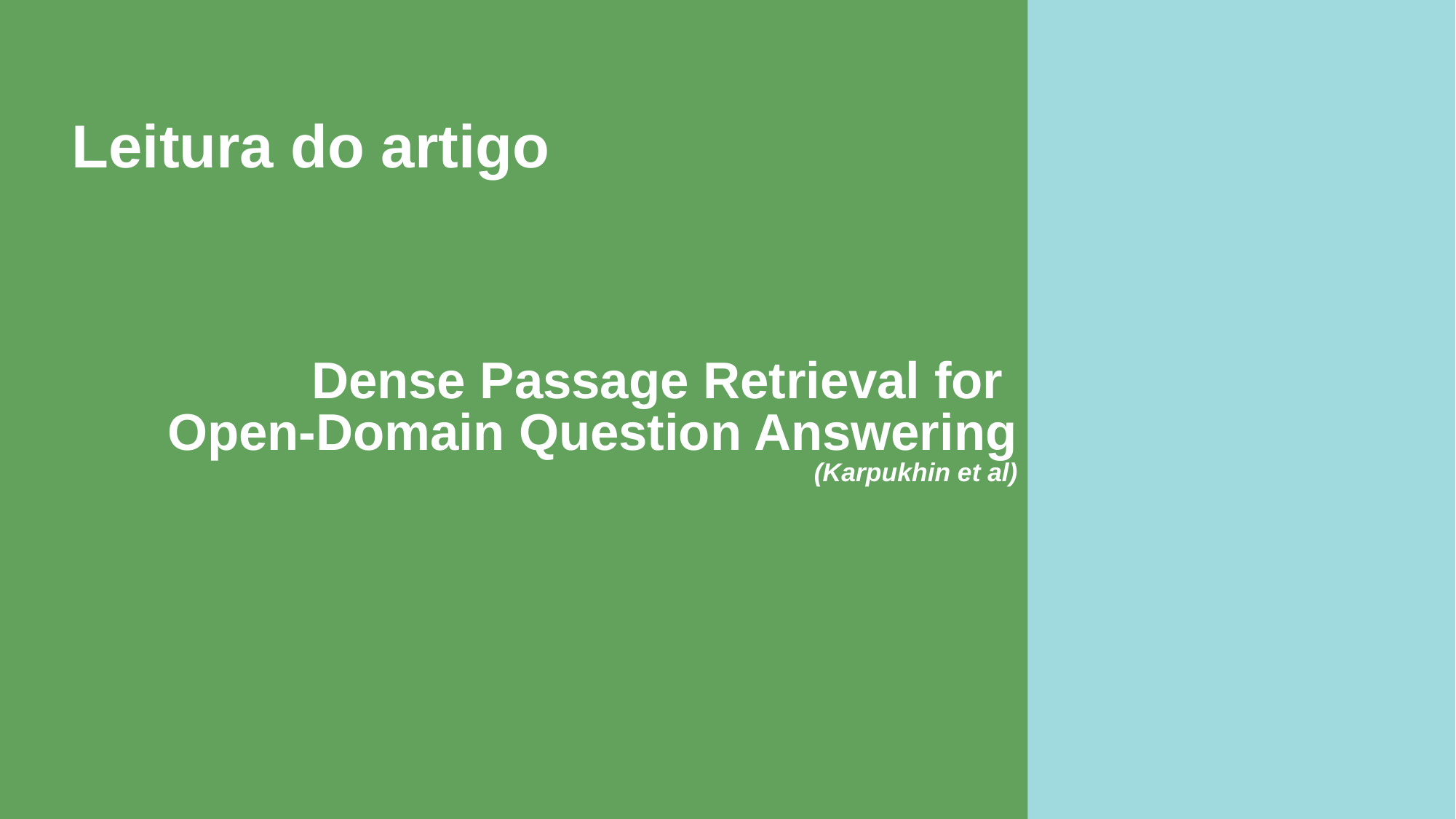

# Leitura do artigo
Dense Passage Retrieval for
Open-Domain Question Answering
(Karpukhin et al)